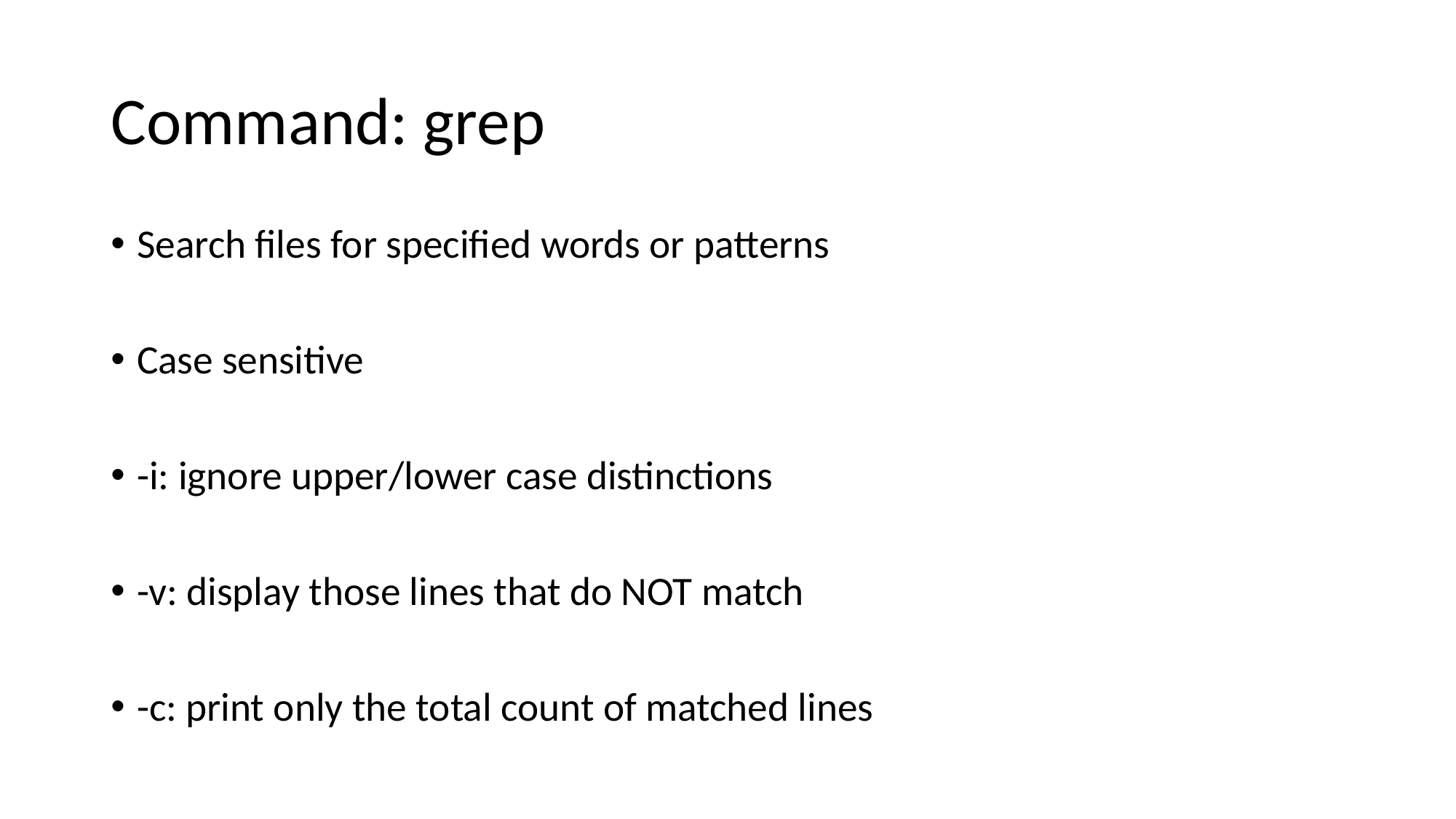

# Command: grep
Search files for specified words or patterns

Case sensitive

-i: ignore upper/lower case distinctions

-v: display those lines that do NOT match

-c: print only the total count of matched lines